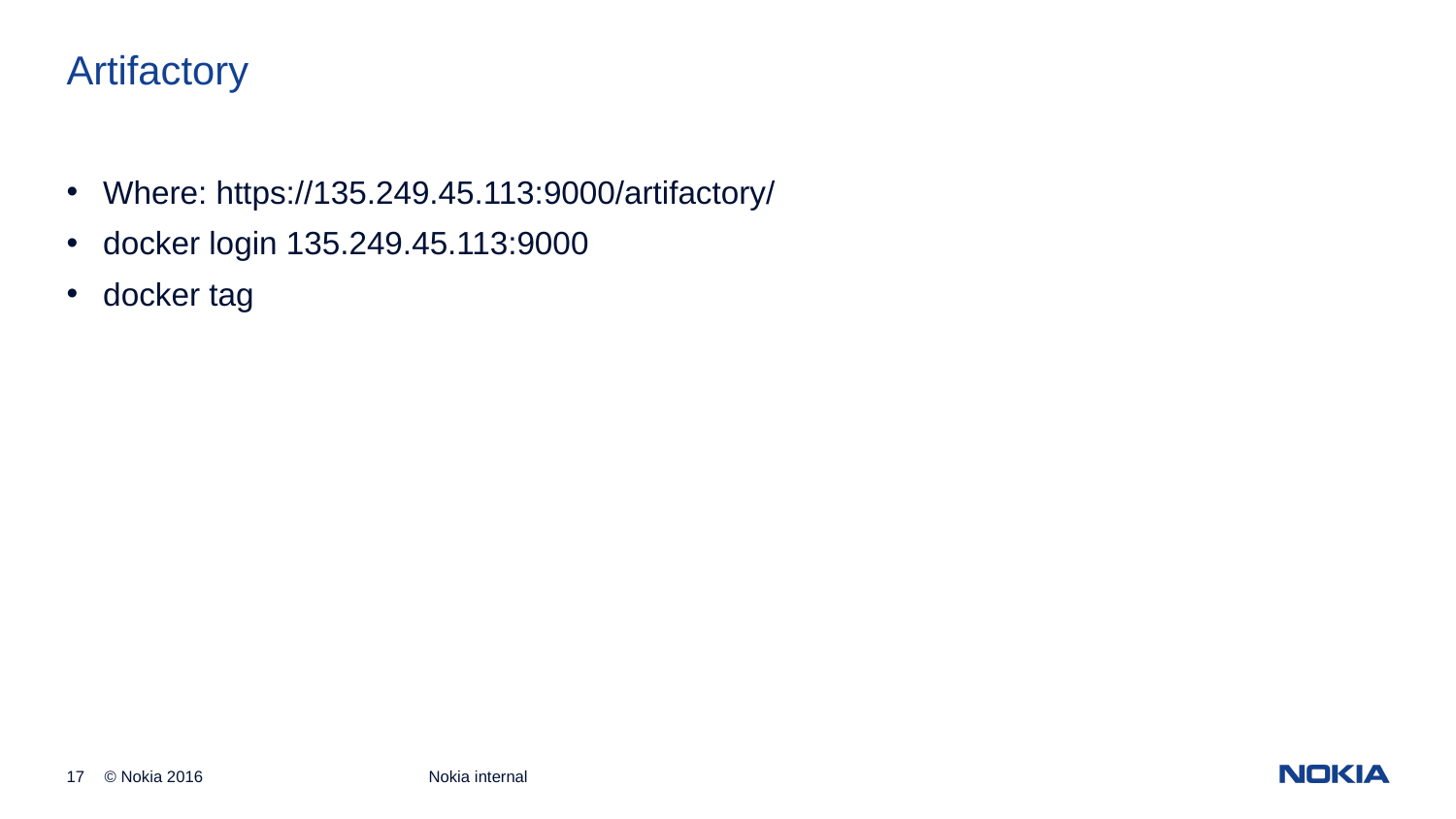

# Artifactory
Where: https://135.249.45.113:9000/artifactory/
docker login 135.249.45.113:9000
docker tag
Nokia internal